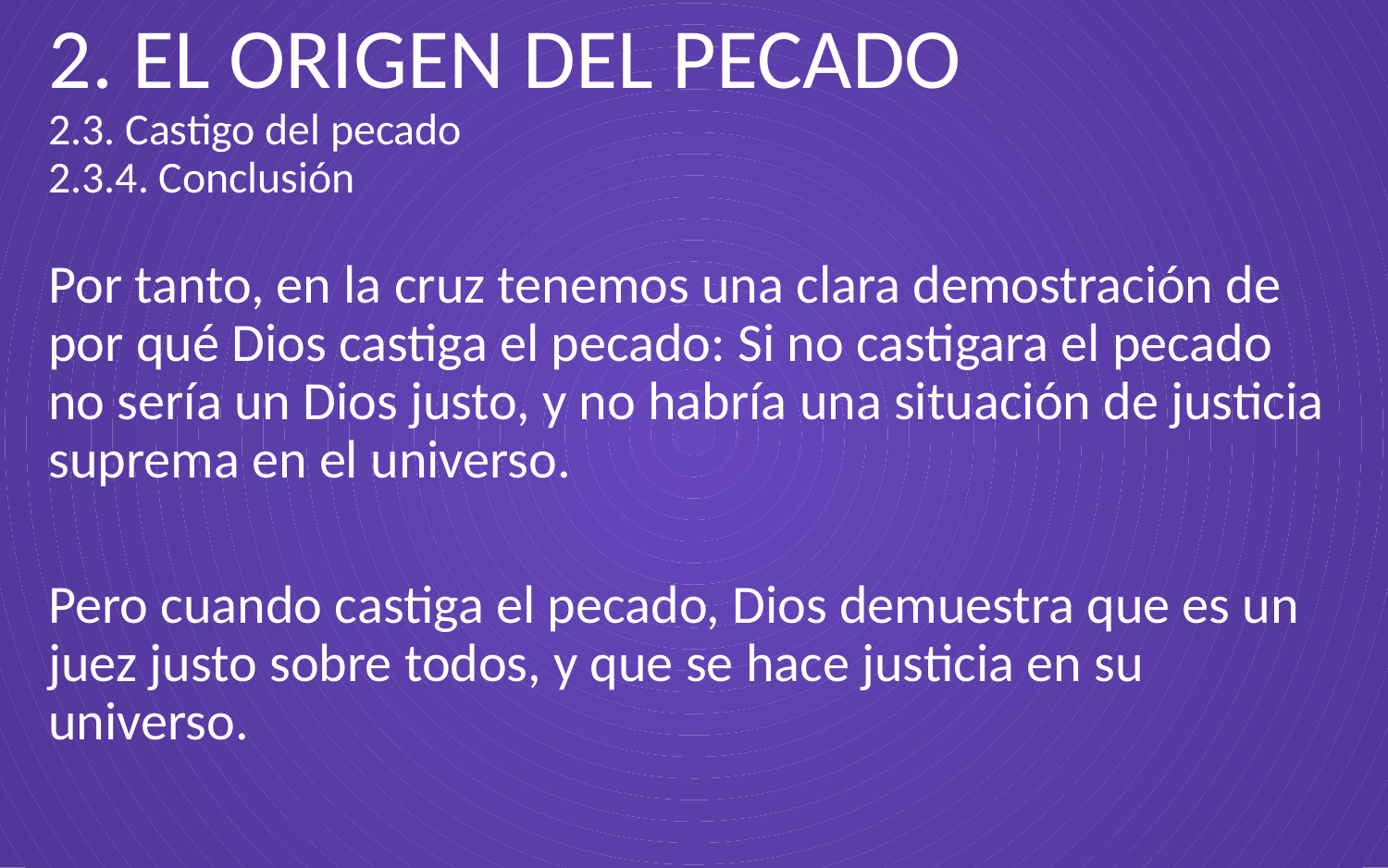

# 2. EL ORIGEN DEL PECADO 2.3. Castigo del pecado 2.3.4. Conclusión
Por tanto, en la cruz tenemos una clara demostración de por qué Dios castiga el pecado: Si no castigara el pecado no sería un Dios justo, y no habría una situación de justicia suprema en el universo.

Pero cuando castiga el pecado, Dios demuestra que es un juez justo sobre todos, y que se hace justicia en su universo.